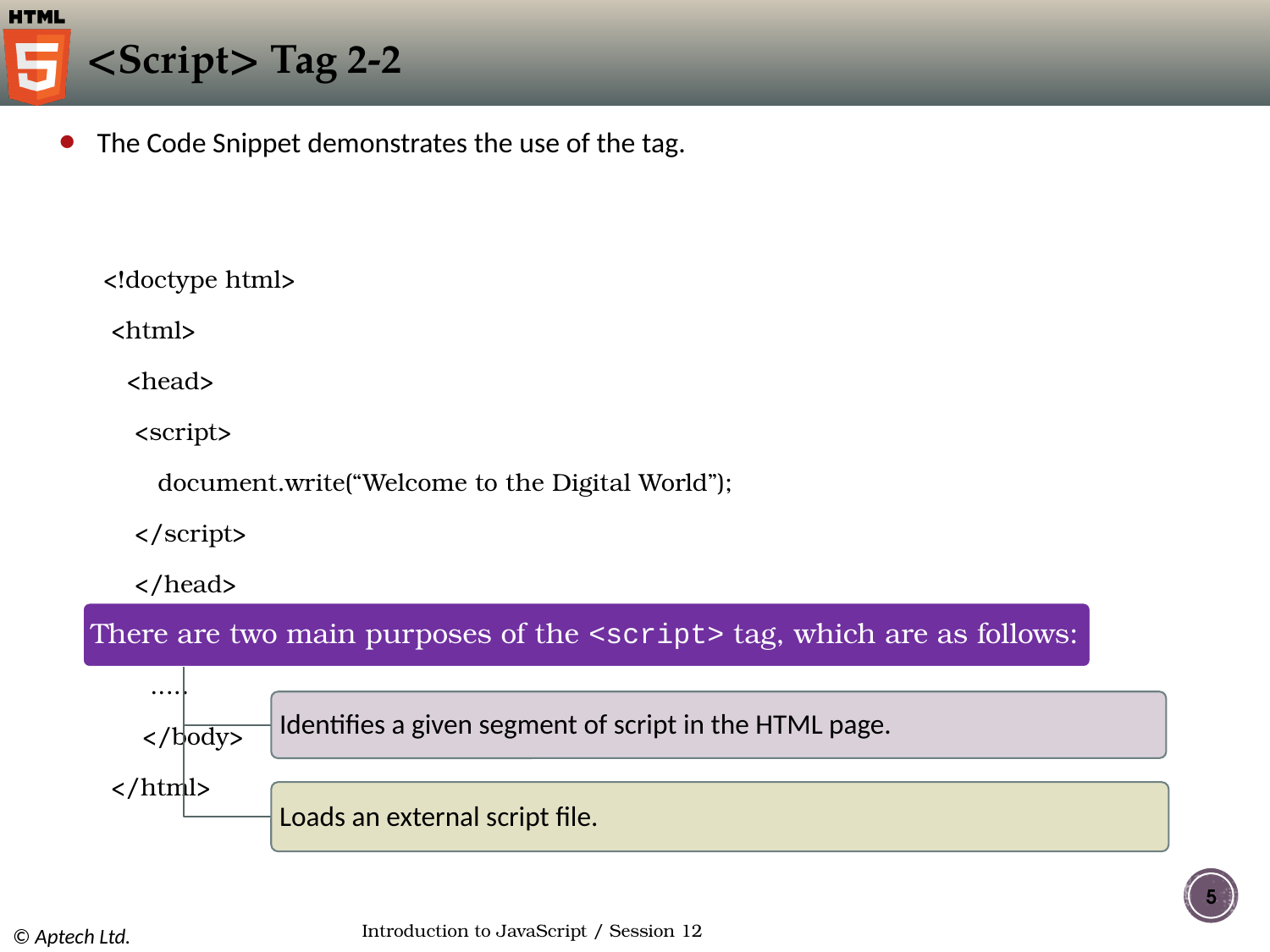

# <Script> Tag 2-2
The Code Snippet demonstrates the use of the tag.
<!doctype html>
 <html>
   <head>
    <script>
       document.write(“Welcome to the Digital World”);
    </script>
    </head>
     <body>
      .....
     </body>
 </html>
There are two main purposes of the <script> tag, which are as follows:
Identifies a given segment of script in the HTML page.
Loads an external script file.
5
Introduction to JavaScript / Session 12